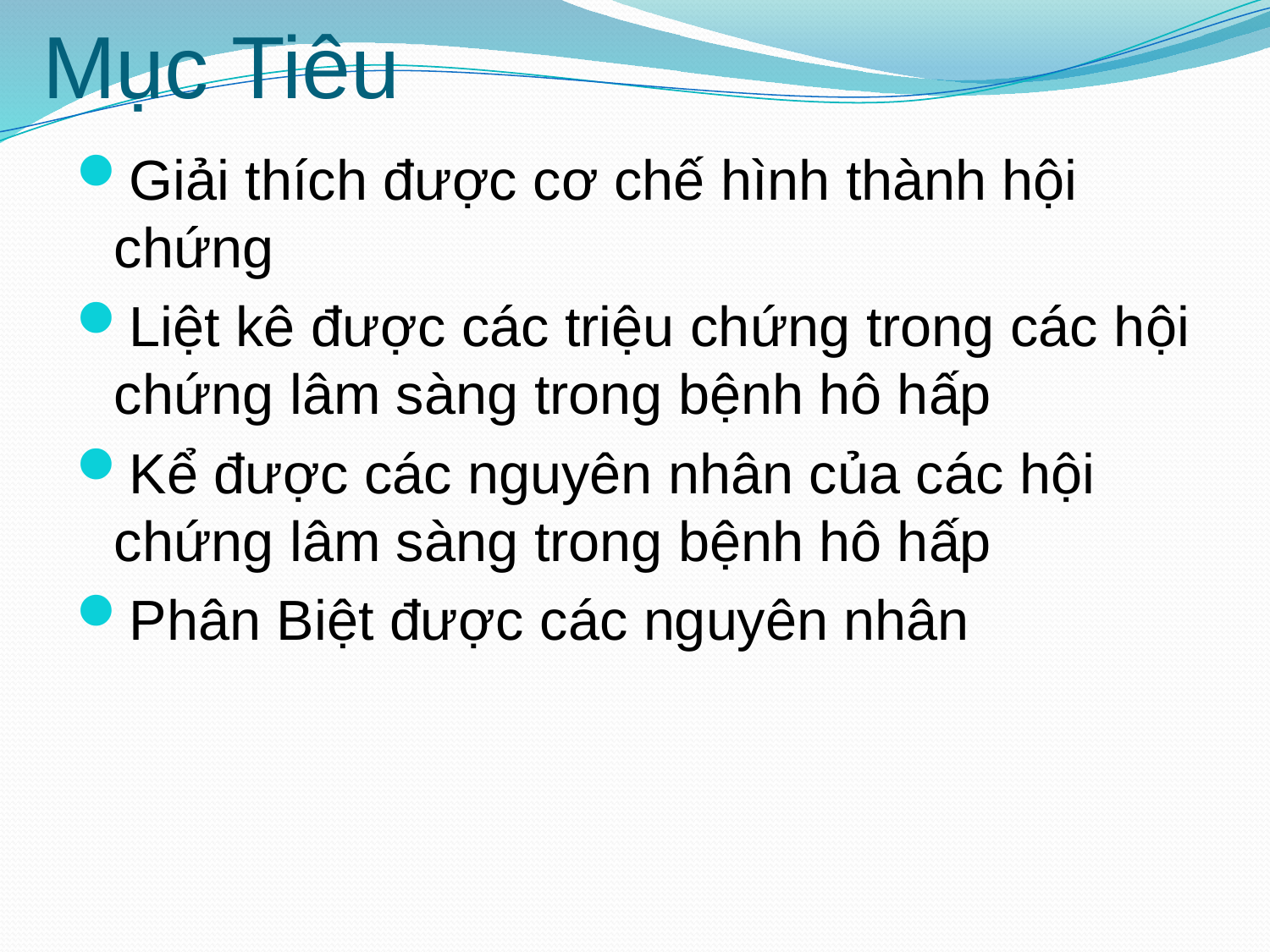

# Mục Tiêu
Giải thích được cơ chế hình thành hội chứng
Liệt kê được các triệu chứng trong các hội chứng lâm sàng trong bệnh hô hấp
Kể được các nguyên nhân của các hội chứng lâm sàng trong bệnh hô hấp
Phân Biệt được các nguyên nhân